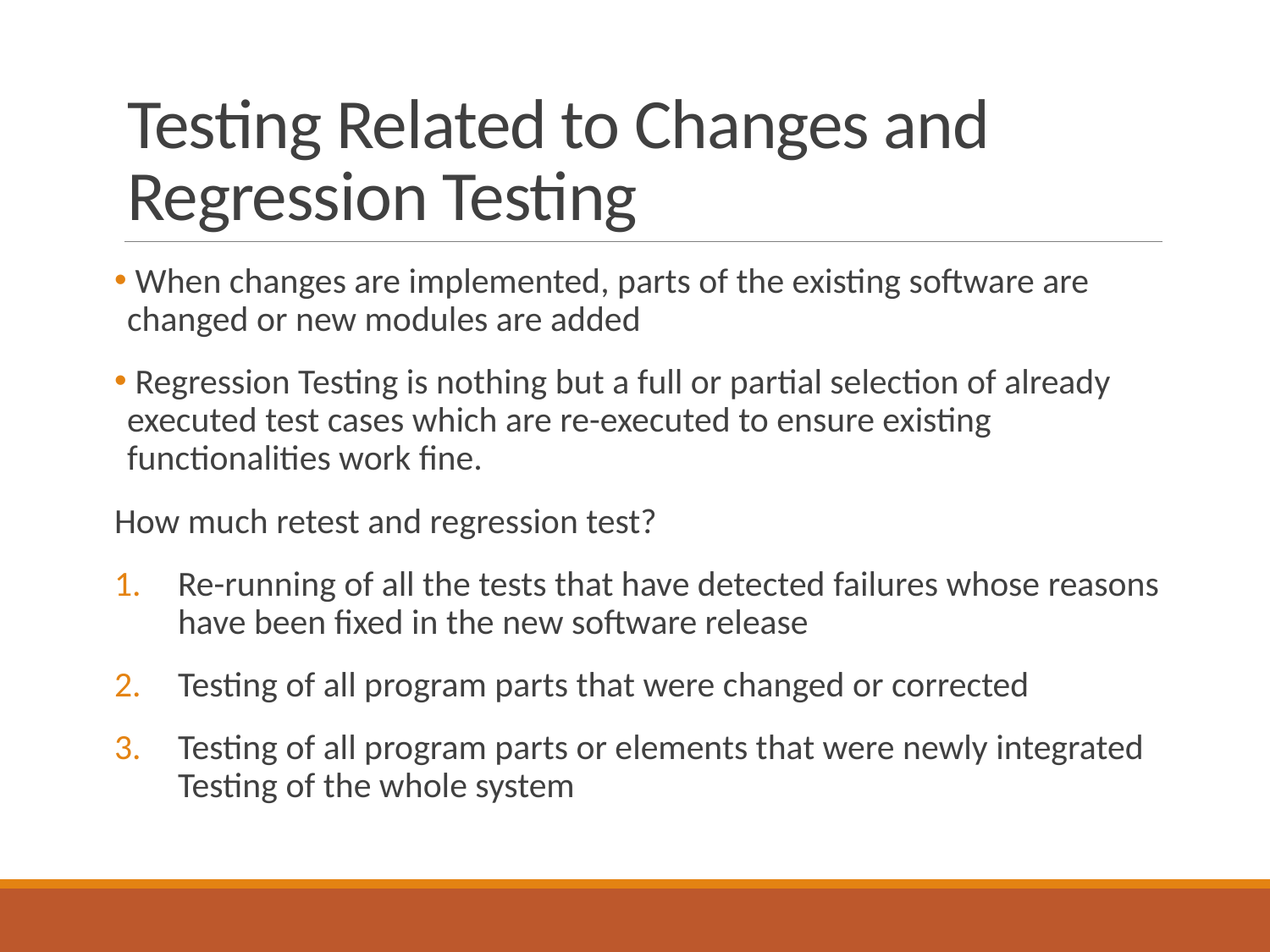

# Testing Related to Changes and Regression Testing
 When changes are implemented, parts of the existing software are changed or new modules are added
 Regression Testing is nothing but a full or partial selection of already executed test cases which are re-executed to ensure existing functionalities work fine.
How much retest and regression test?
Re-running of all the tests that have detected failures whose reasons have been fixed in the new software release
Testing of all program parts that were changed or corrected
Testing of all program parts or elements that were newly integrated Testing of the whole system